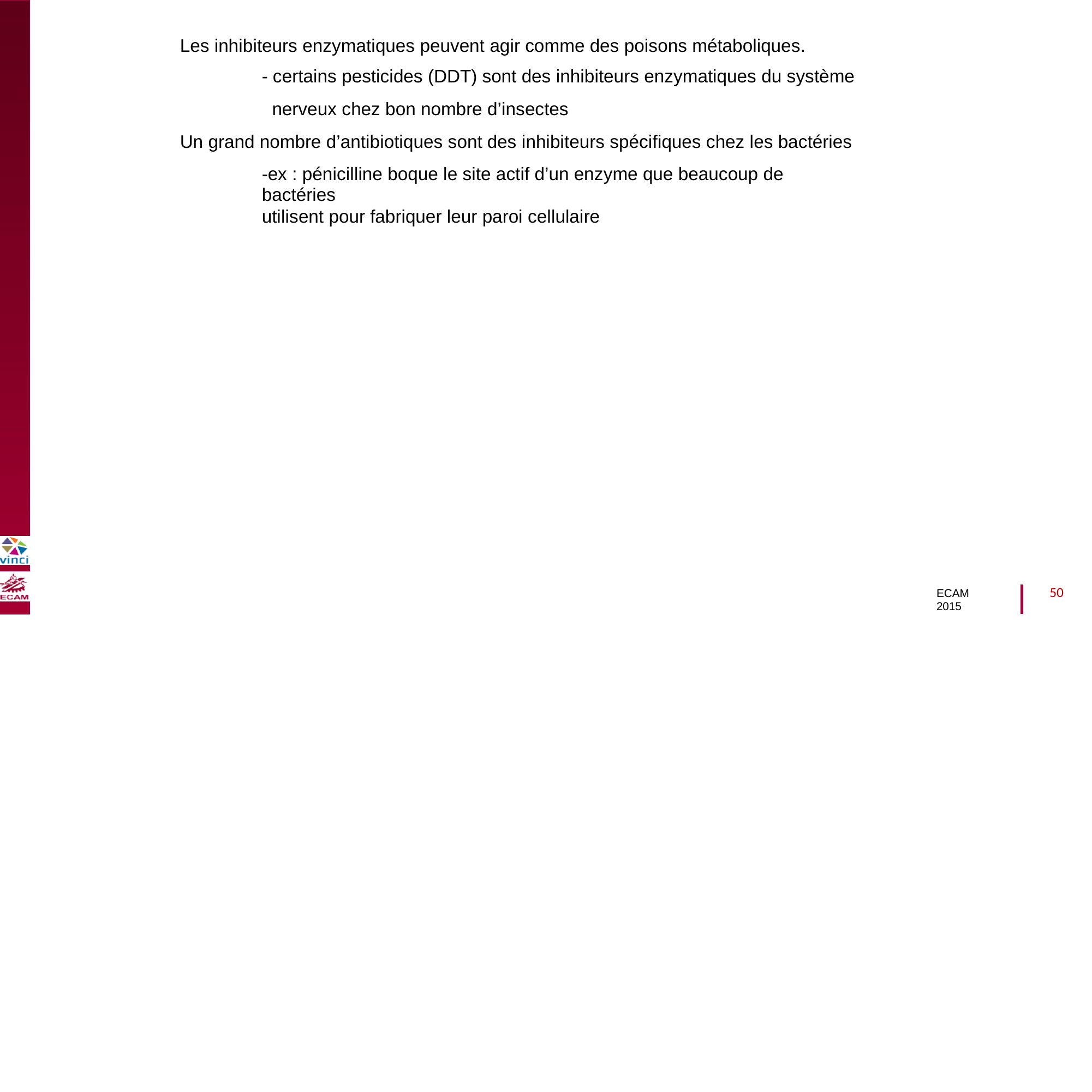

Les inhibiteurs enzymatiques peuvent agir comme des poisons métaboliques.
- certains pesticides (DDT) sont des inhibiteurs enzymatiques du système
nerveux chez bon nombre d’insectes
Un grand nombre d’antibiotiques sont des inhibiteurs spécifiques chez les bactéries
-ex : pénicilline boque le site actif d’un enzyme que beaucoup de bactéries
utilisent pour fabriquer leur paroi cellulaire
B2040-Chimie du vivant et environnement

50
ECAM 2015